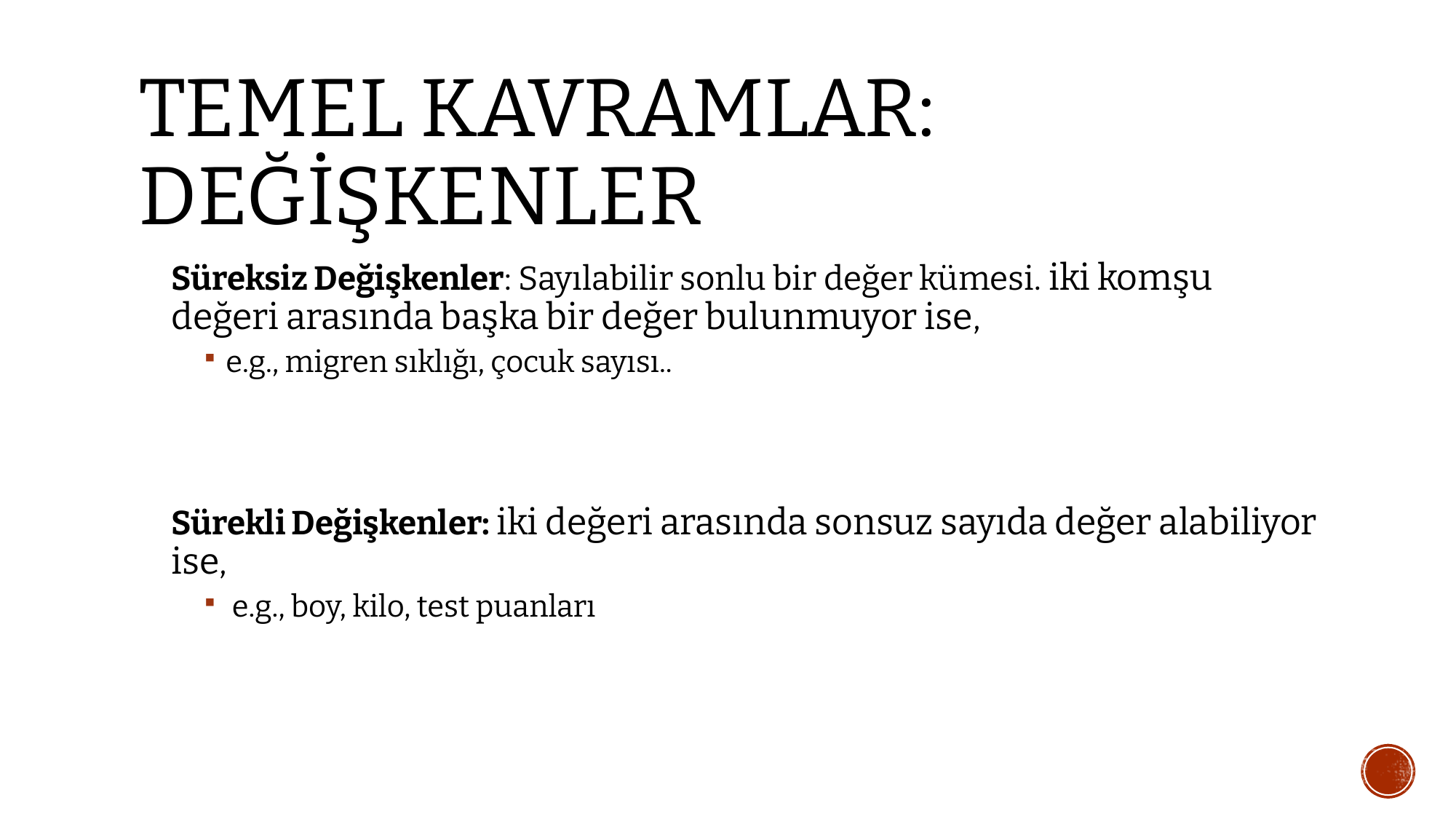

# TEMEL KAVRAMLAR: DEĞİŞKENLER
Süreksiz Değişkenler: Sayılabilir sonlu bir değer kümesi. iki komşu değeri arasında başka bir değer bulunmuyor ise,
e.g., migren sıklığı, çocuk sayısı..

Sürekli Değişkenler: iki değeri arasında sonsuz sayıda değer alabiliyor ise,
 e.g., boy, kilo, test puanları